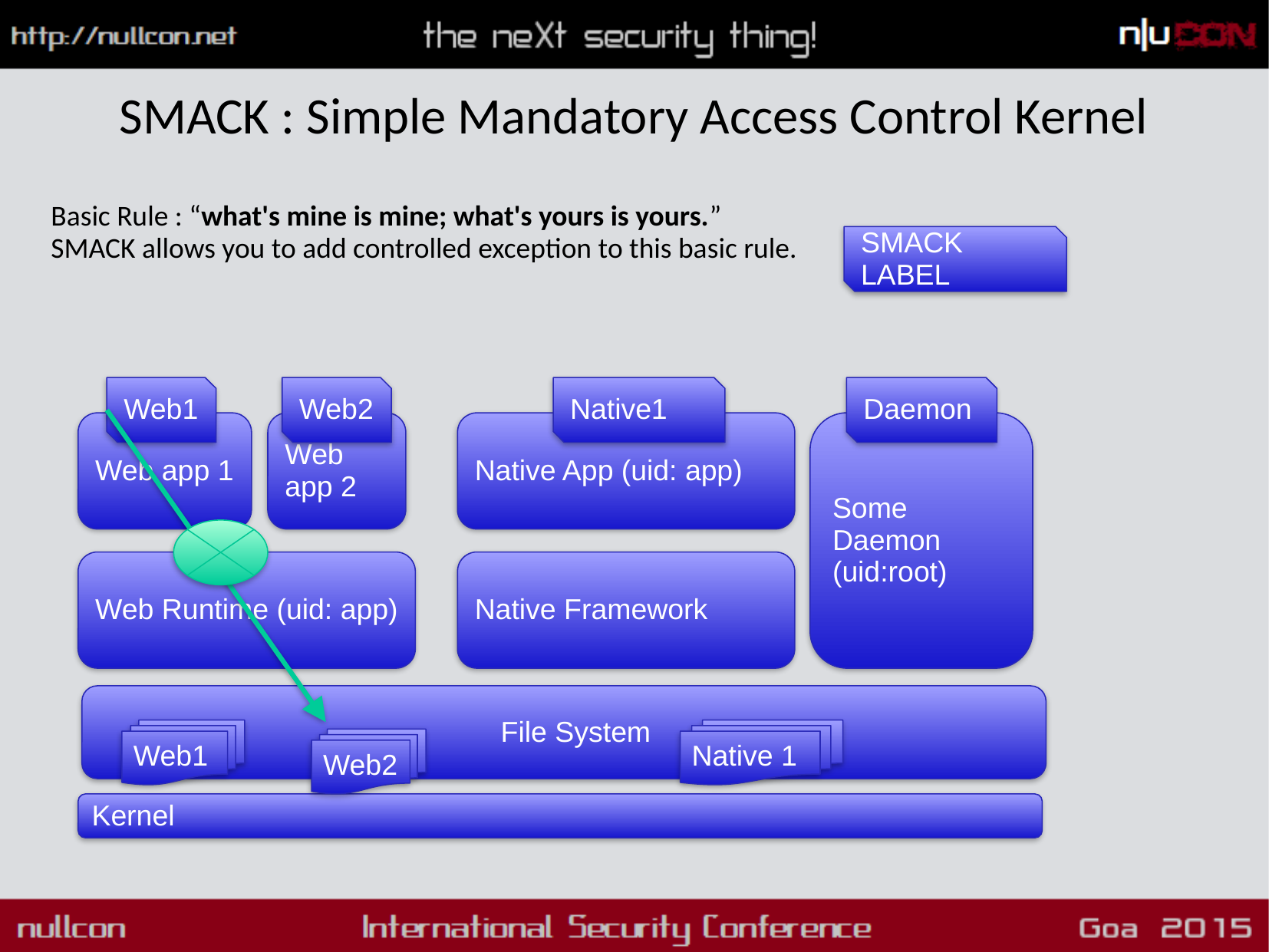

# SMACK : Simple Mandatory Access Control Kernel
Basic Rule : “what's mine is mine; what's yours is yours.”
SMACK allows you to add controlled exception to this basic rule.
SMACK LABEL
Web1
Web2
Native1
Daemon
Web app 1
Web app 2
Native App (uid: app)
Some Daemon (uid:root)

Web Runtime (uid: app)
Native Framework
File System
Web1
Native 1
Web2
Kernel